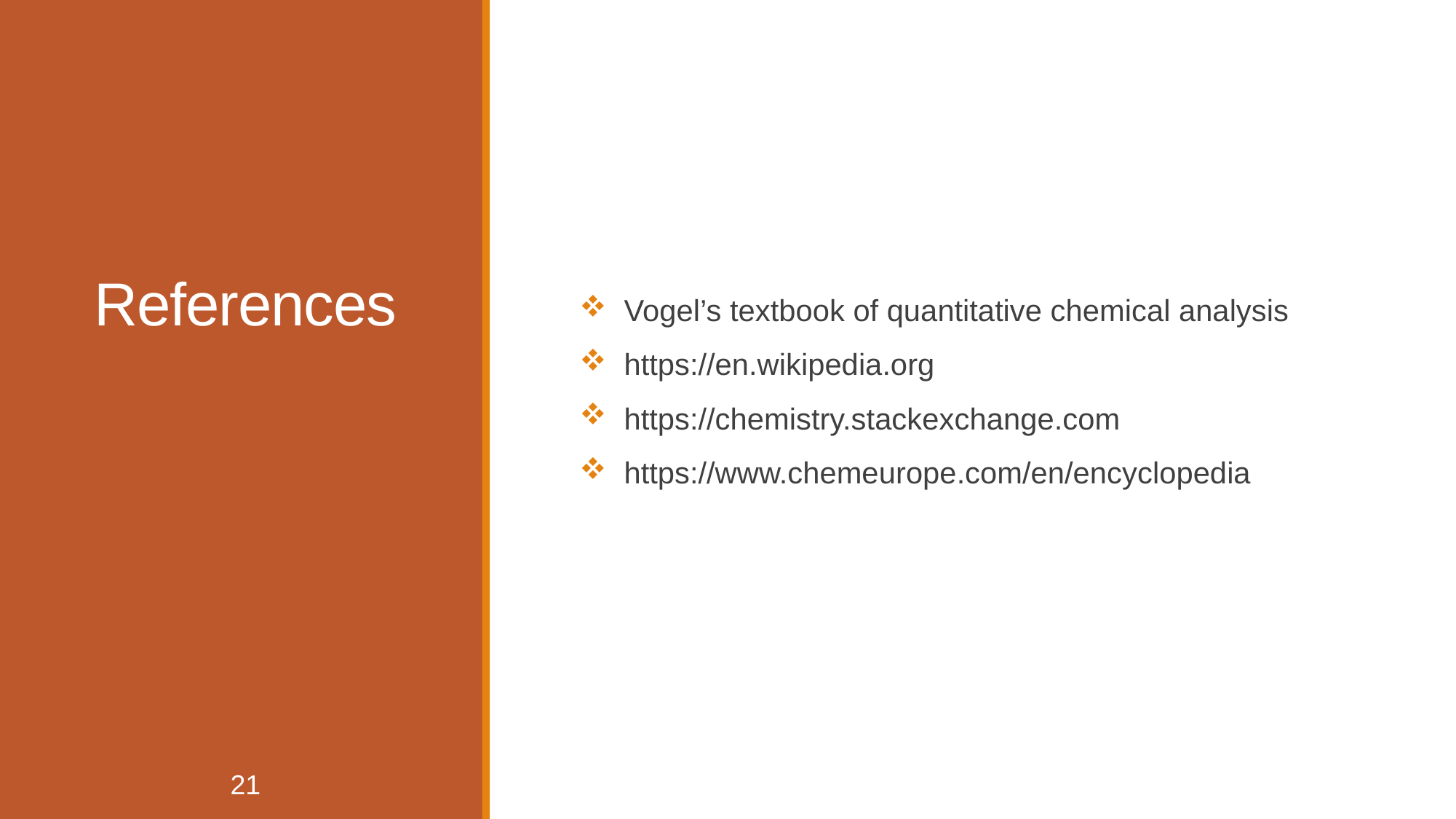

# References
  Vogel’s textbook of quantitative chemical analysis
  https://en.wikipedia.org
  https://chemistry.stackexchange.com
  https://www.chemeurope.com/en/encyclopedia
21